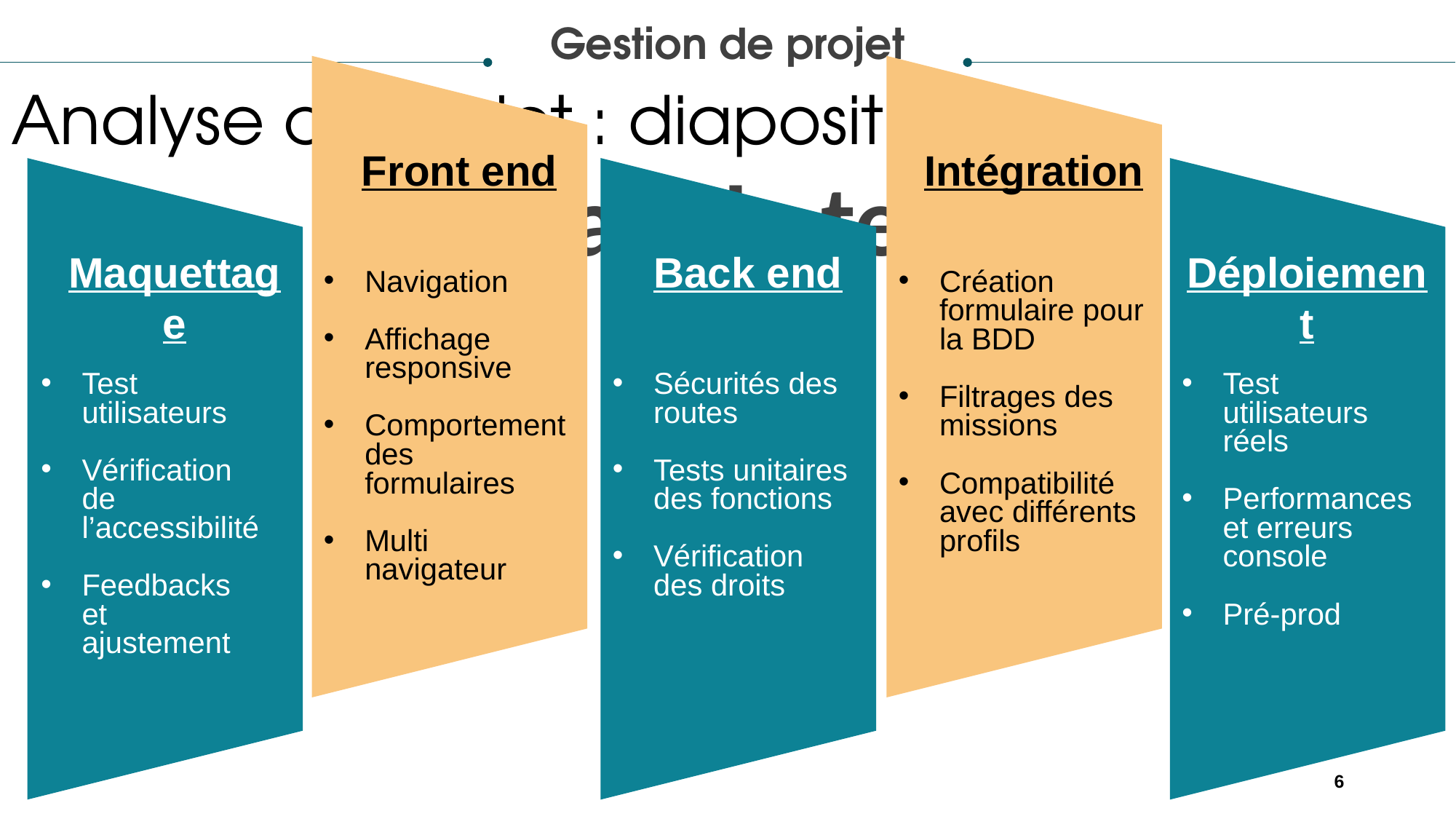

Gestion de projet
Analyse du projet : diapositive 3
Front end
Intégration
Plan de tests

Maquettage
Back end
Déploiement
Navigation

Affichage responsive

Comportement des formulaires

Multi navigateur
Création formulaire pour la BDD

Filtrages des missions

Compatibilité avec différents profils

Test utilisateurs

Vérification de l’accessibilité

Feedbacks et ajustement
Sécurités des routes

Tests unitaires des fonctions

Vérification des droits
Test utilisateurs réels

Performances et erreurs console

Pré-prod
6